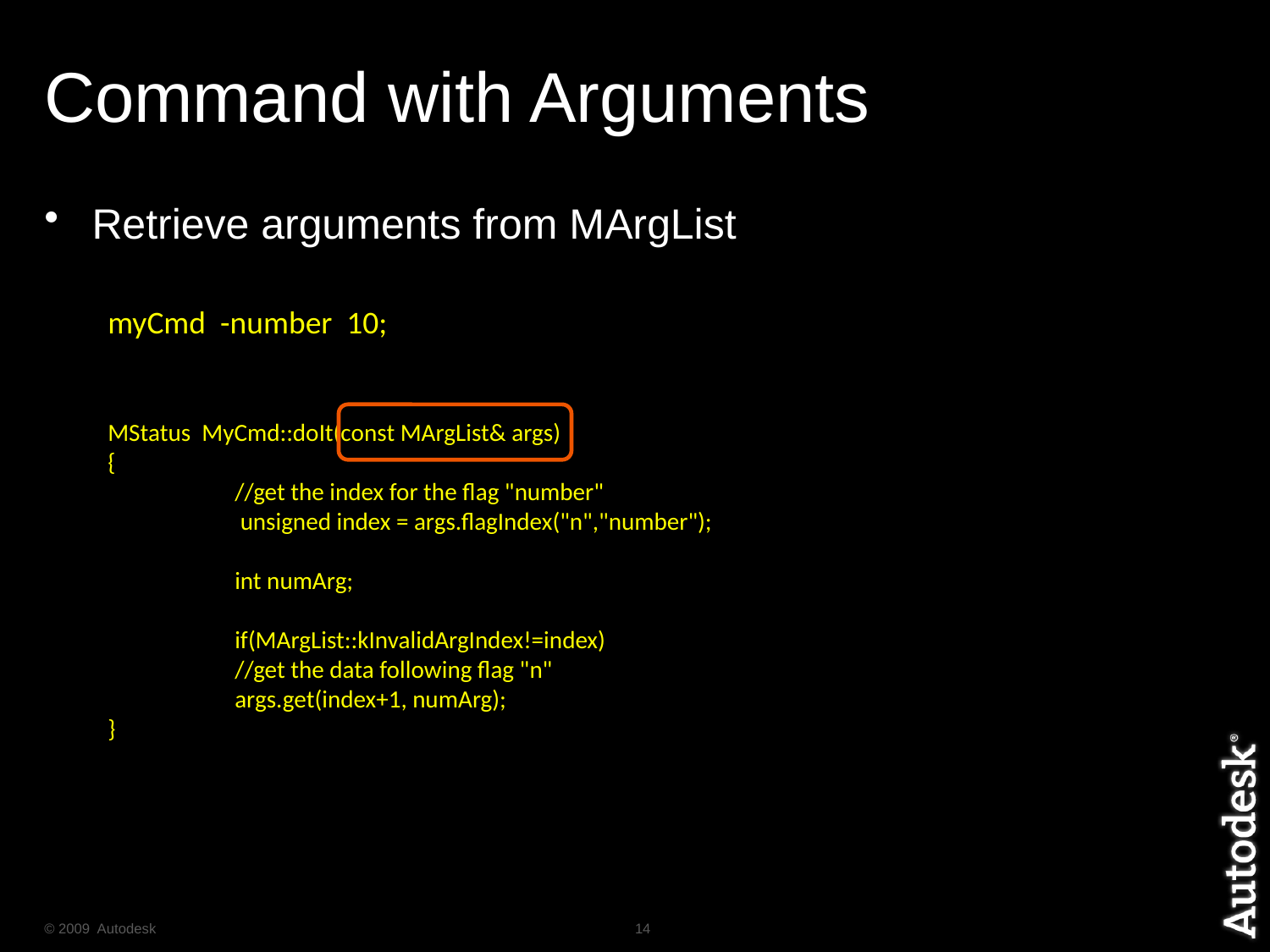

# Command with Arguments
Retrieve arguments from MArgList
myCmd  -number  10;

MStatus  MyCmd::doIt(const MArgList& args)
{
	//get the index for the flag "number"
	 unsigned index = args.flagIndex("n","number");

	int numArg;

	if(MArgList::kInvalidArgIndex!=index)
	//get the data following flag "n"
	args.get(index+1, numArg);
}